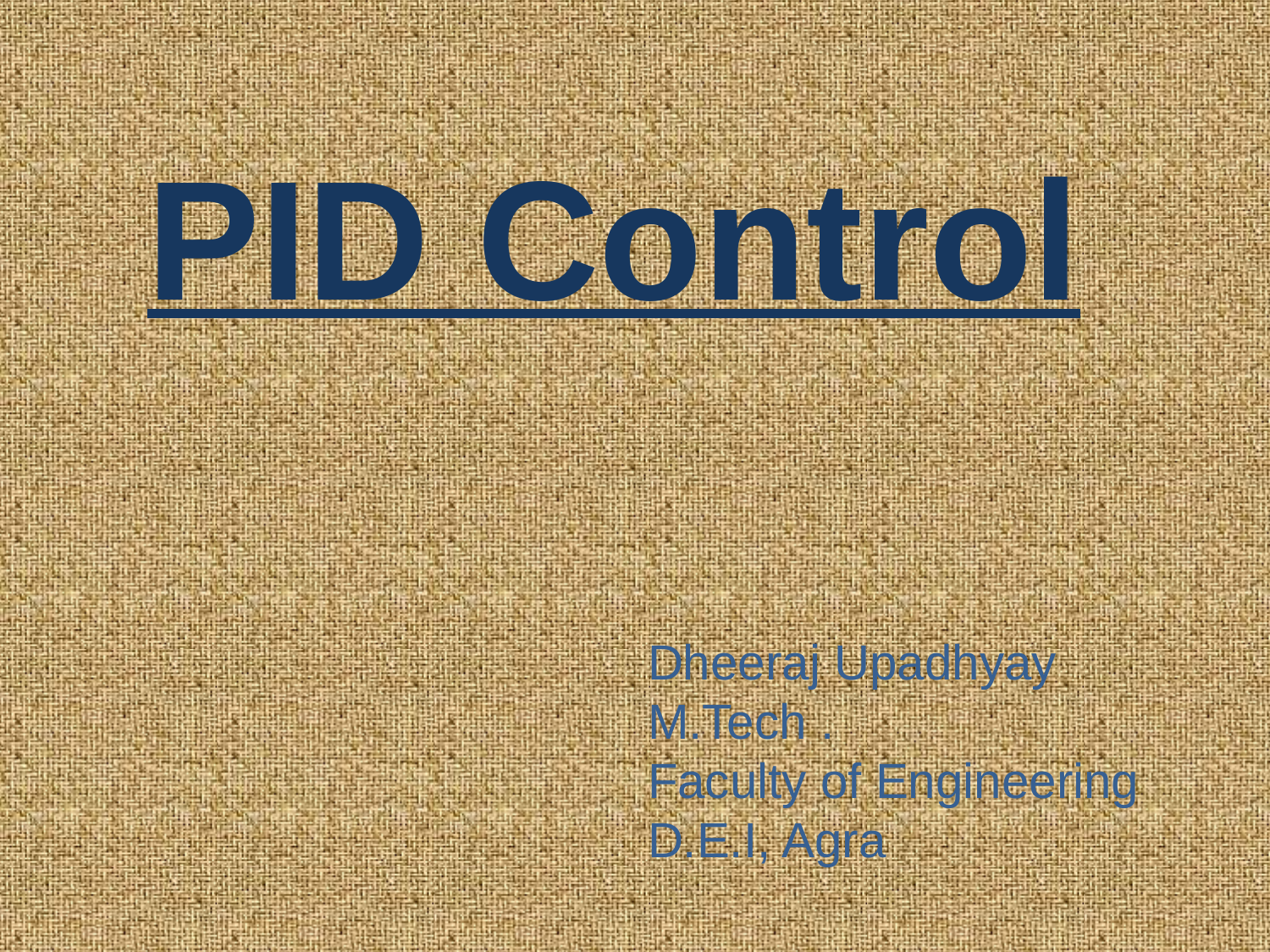

# PID Control
Dheeraj Upadhyay
M.Tech .
Faculty of Engineering
D.E.I, Agra